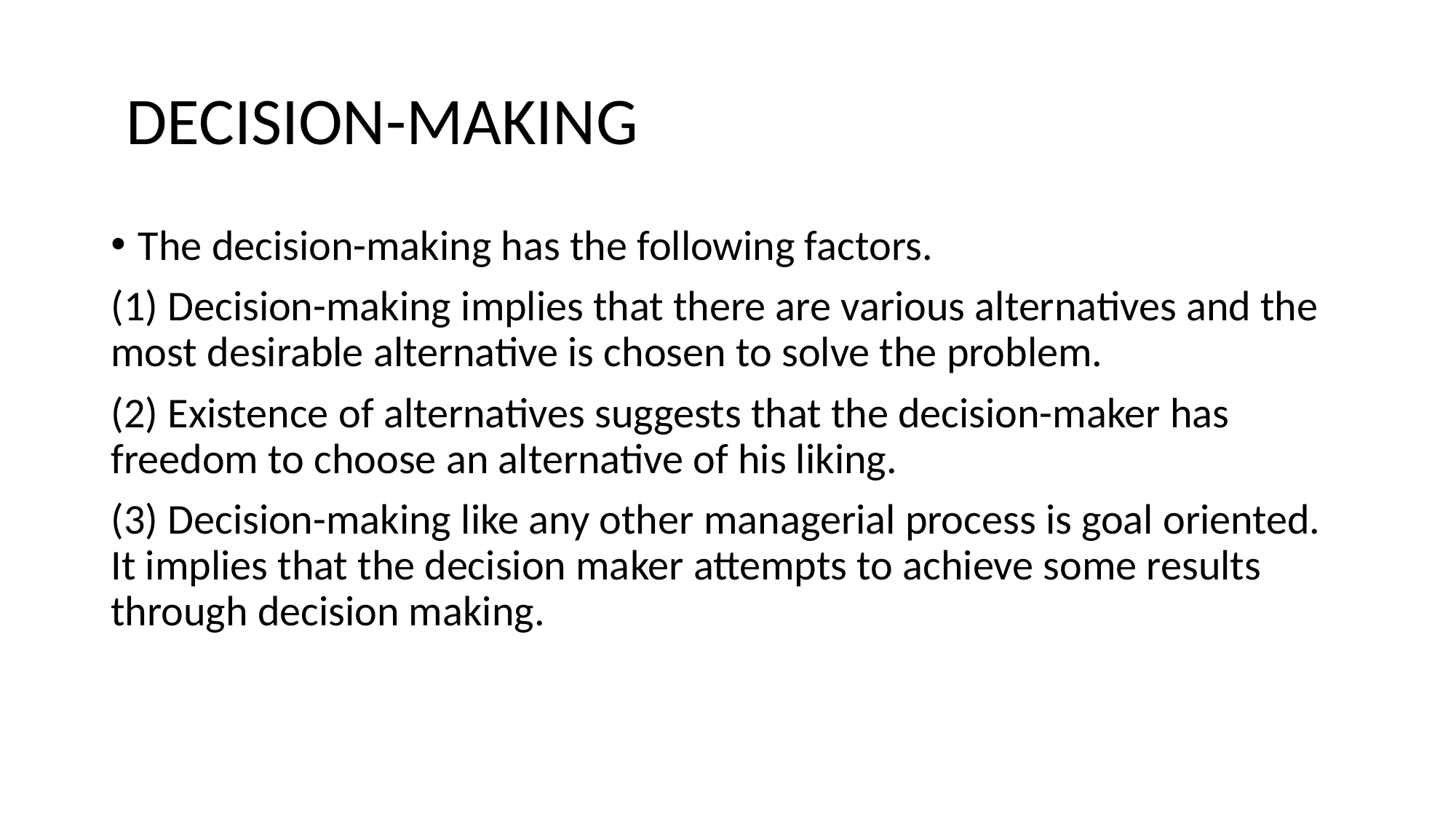

# DECISION-MAKING
The decision-making has the following factors.
(1) Decision-making implies that there are various alternatives and the most desirable alternative is chosen to solve the problem.
(2) Existence of alternatives suggests that the decision-maker has freedom to choose an alternative of his liking.
(3) Decision-making like any other managerial process is goal oriented. It implies that the decision maker attempts to achieve some results through decision making.